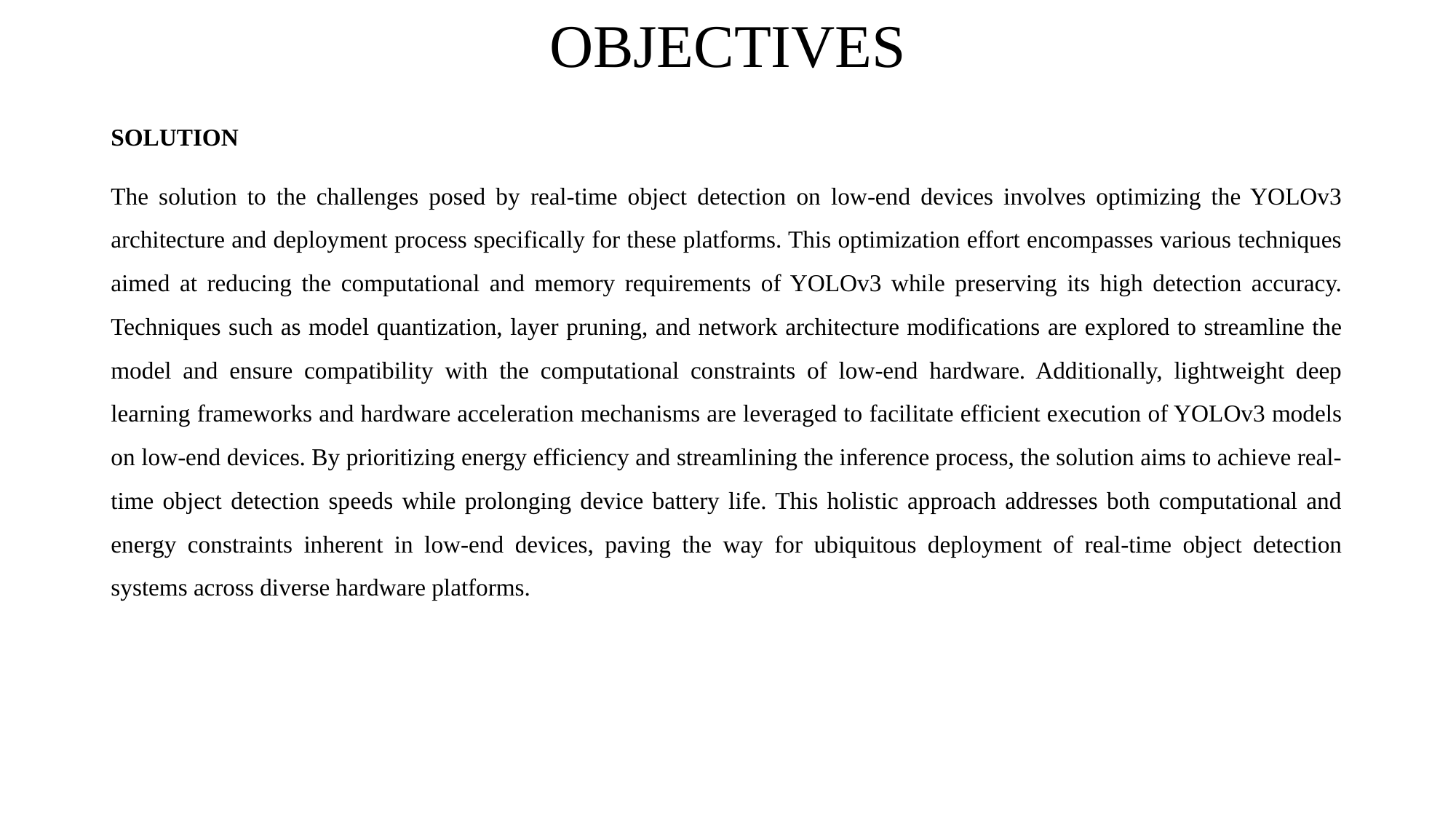

# OBJECTIVES
SOLUTION
The solution to the challenges posed by real-time object detection on low-end devices involves optimizing the YOLOv3 architecture and deployment process specifically for these platforms. This optimization effort encompasses various techniques aimed at reducing the computational and memory requirements of YOLOv3 while preserving its high detection accuracy. Techniques such as model quantization, layer pruning, and network architecture modifications are explored to streamline the model and ensure compatibility with the computational constraints of low-end hardware. Additionally, lightweight deep learning frameworks and hardware acceleration mechanisms are leveraged to facilitate efficient execution of YOLOv3 models on low-end devices. By prioritizing energy efficiency and streamlining the inference process, the solution aims to achieve real-time object detection speeds while prolonging device battery life. This holistic approach addresses both computational and energy constraints inherent in low-end devices, paving the way for ubiquitous deployment of real-time object detection systems across diverse hardware platforms.